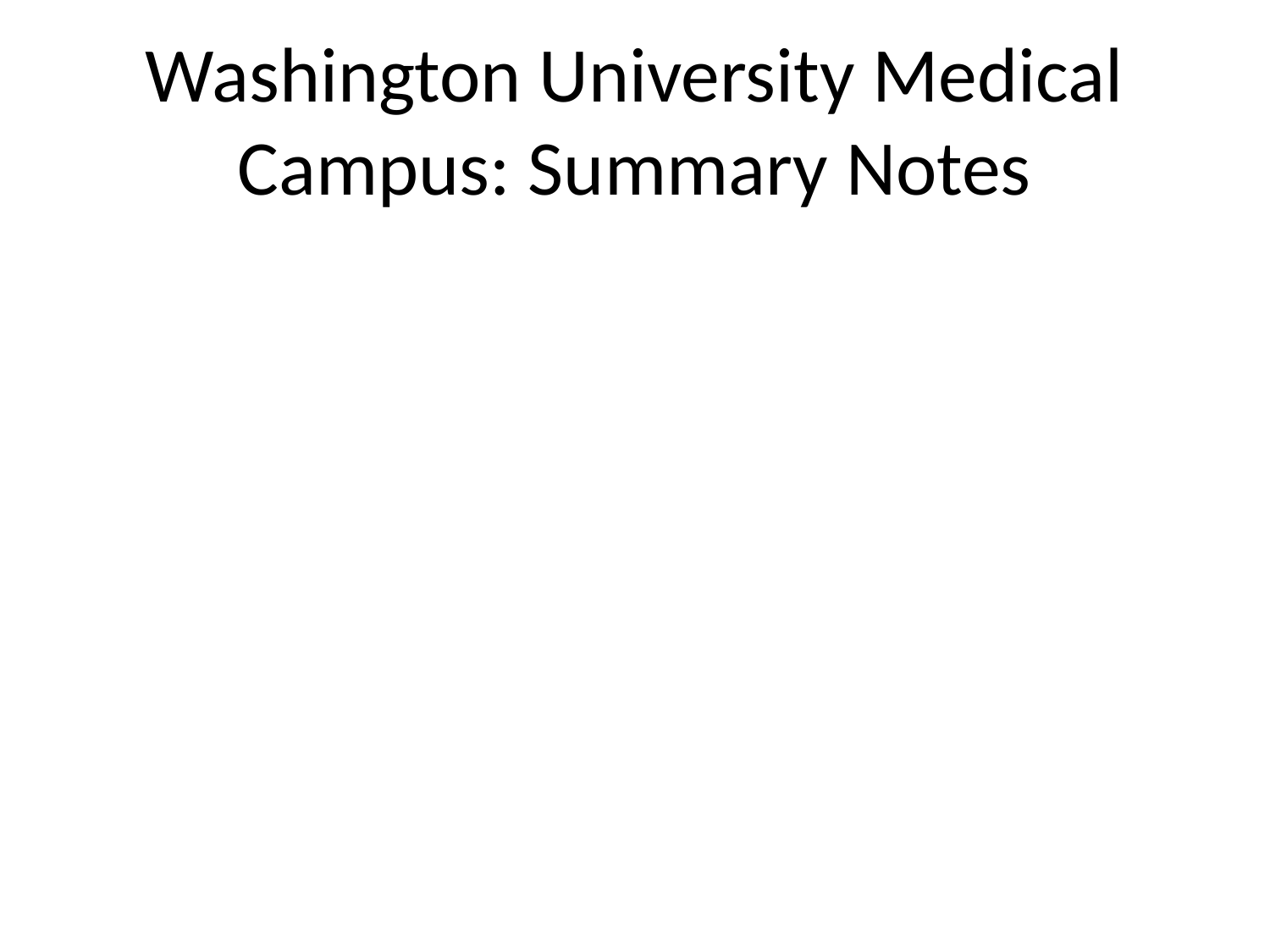

# Washington University Medical Campus: Summary Notes